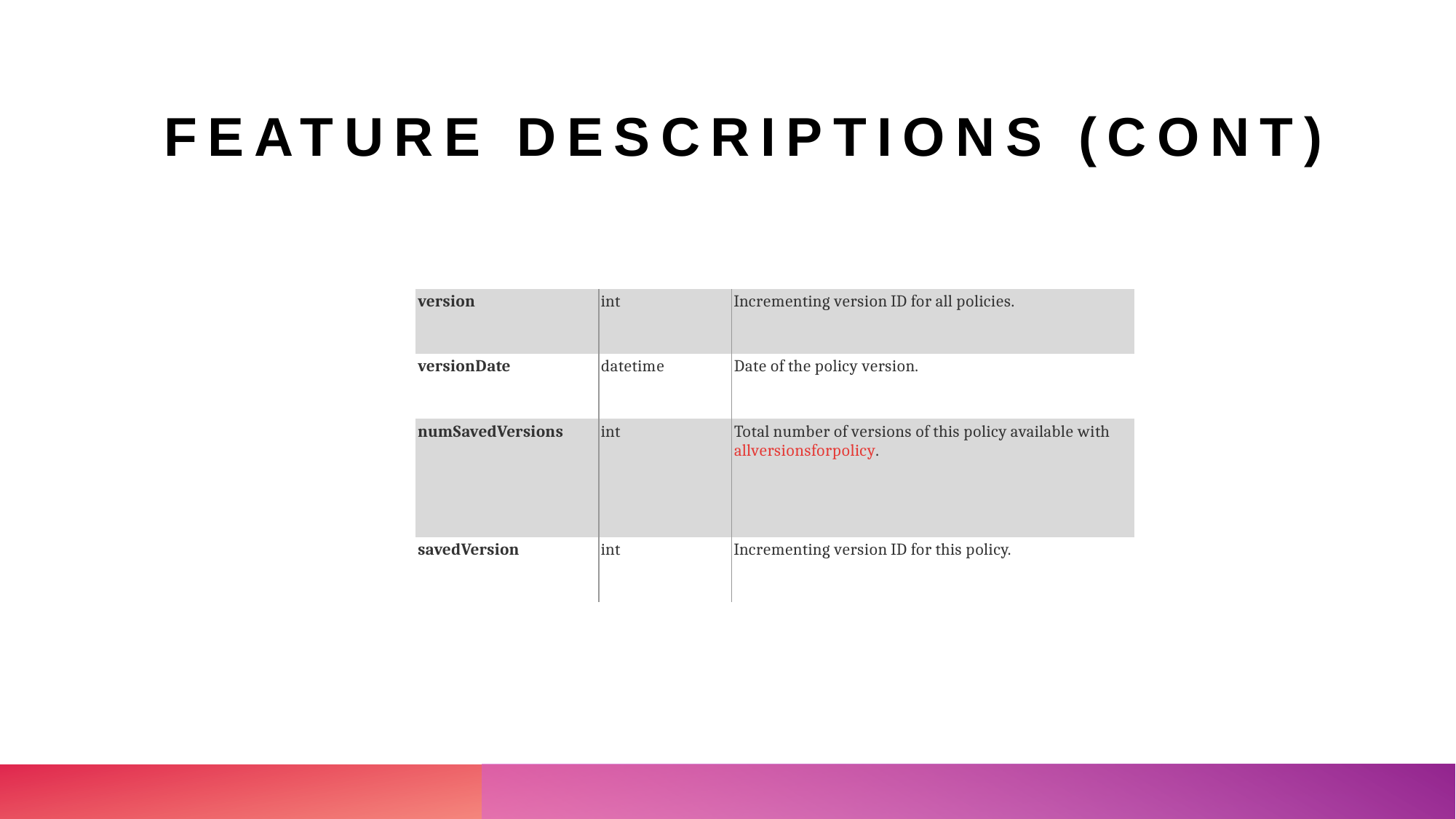

# Feature descriptions (cont)
| version | int | Incrementing version ID for all policies. |
| --- | --- | --- |
| versionDate | datetime | Date of the policy version. |
| numSavedVersions | int | Total number of versions of this policy available with allversionsforpolicy. |
| savedVersion | int | Incrementing version ID for this policy. |